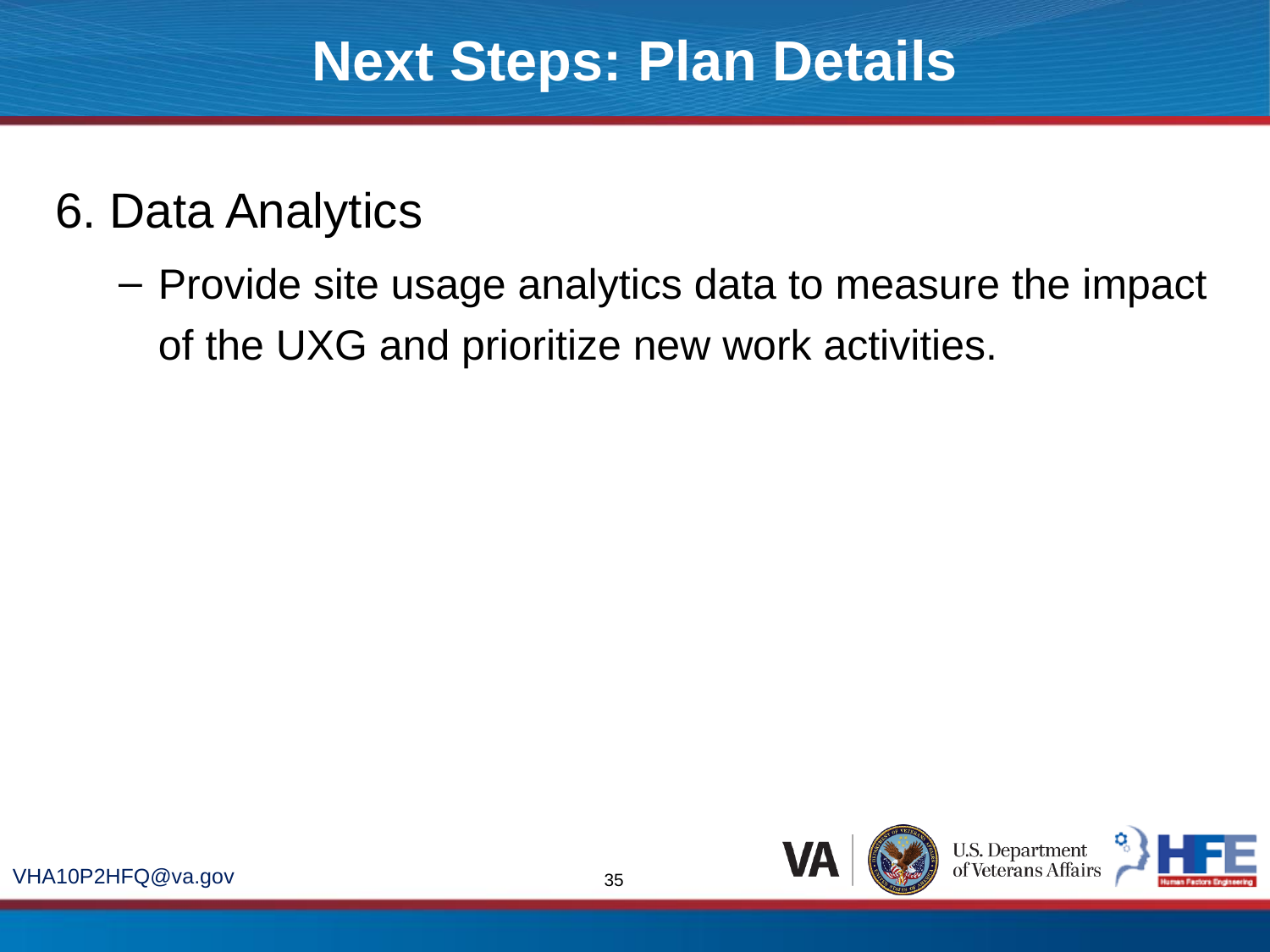

Next Steps: Plan Details
6. Data Analytics
Provide site usage analytics data to measure the impact of the UXG and prioritize new work activities.